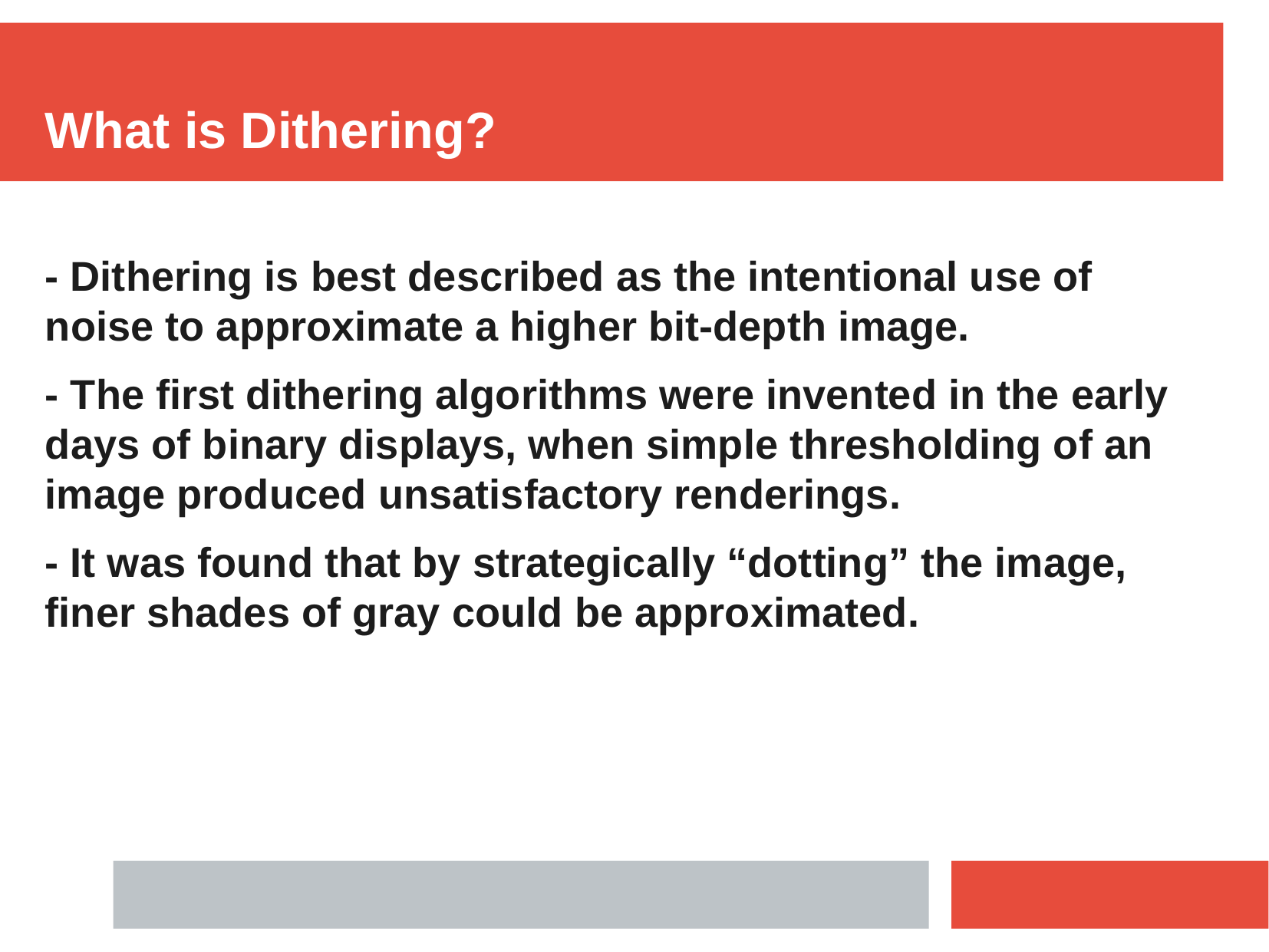

What is Dithering?
- Dithering is best described as the intentional use of noise to approximate a higher bit-depth image.
- The first dithering algorithms were invented in the early days of binary displays, when simple thresholding of an image produced unsatisfactory renderings.
- It was found that by strategically “dotting” the image, finer shades of gray could be approximated.